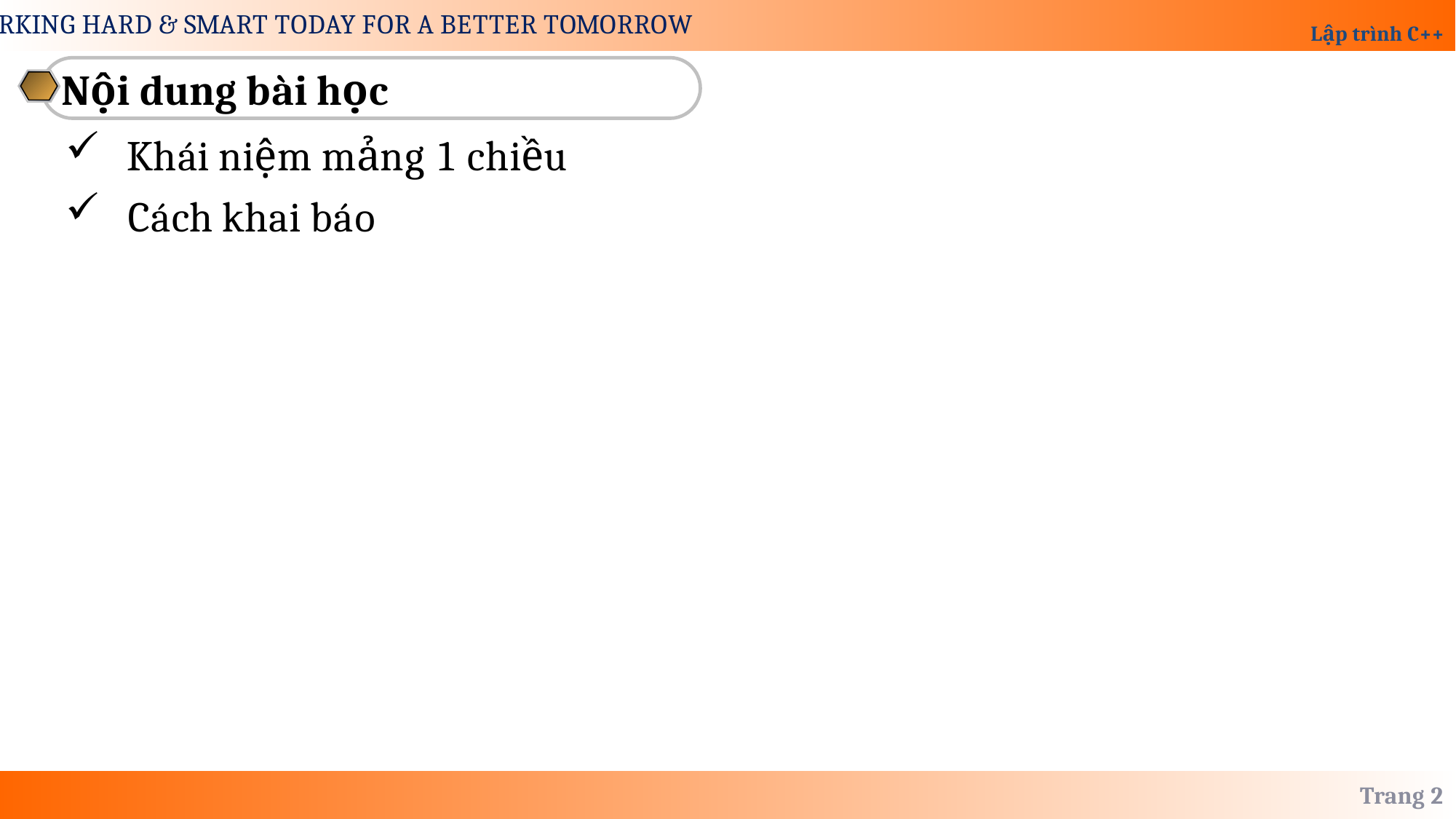

Nội dung bài học

Khái niệm mảng 1 chiều
Cách khai báo
Trang 2